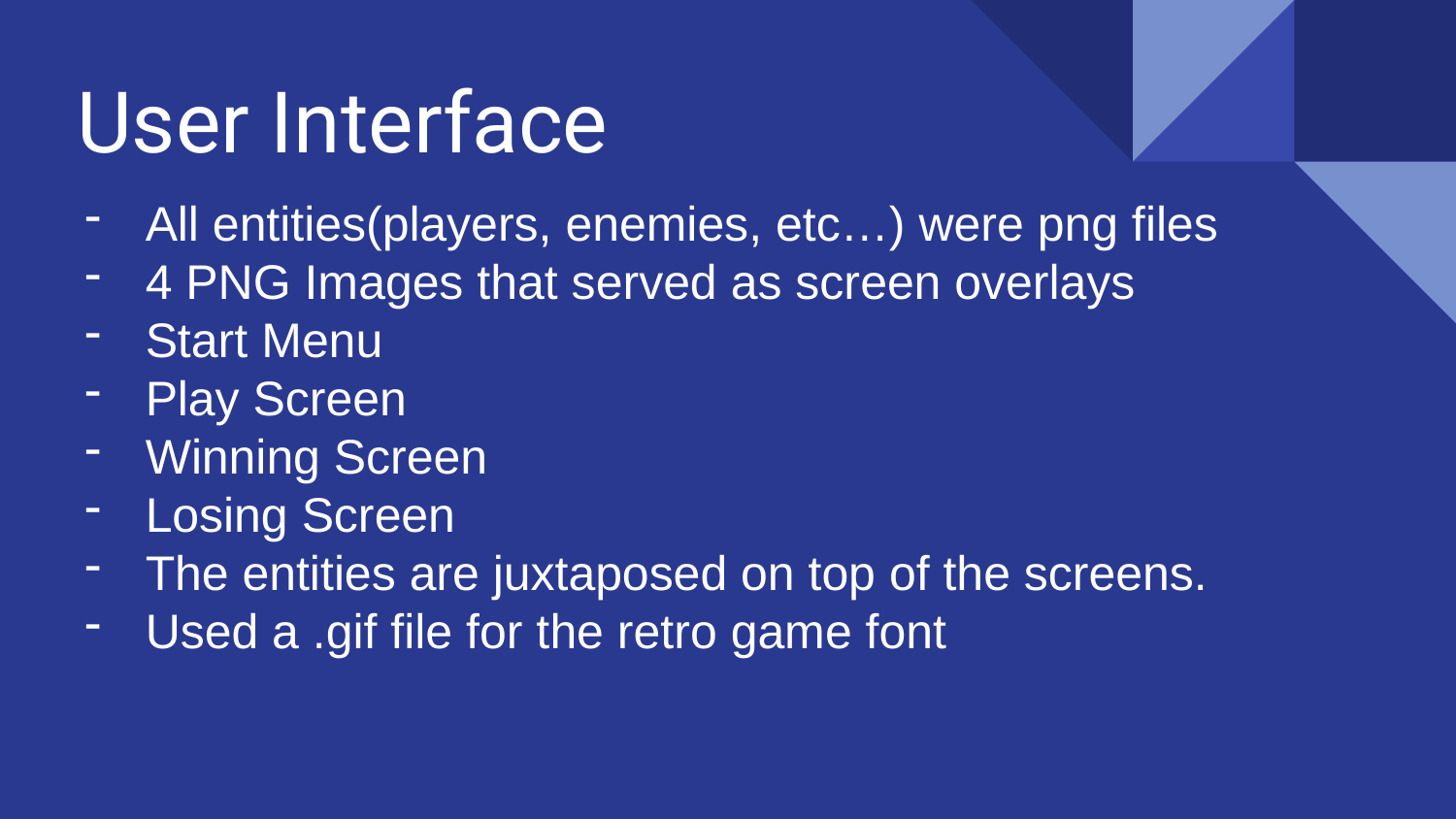

# User Interface
All entities(players, enemies, etc…) were png files
4 PNG Images that served as screen overlays
Start Menu
Play Screen
Winning Screen
Losing Screen
The entities are juxtaposed on top of the screens.
Used a .gif file for the retro game font